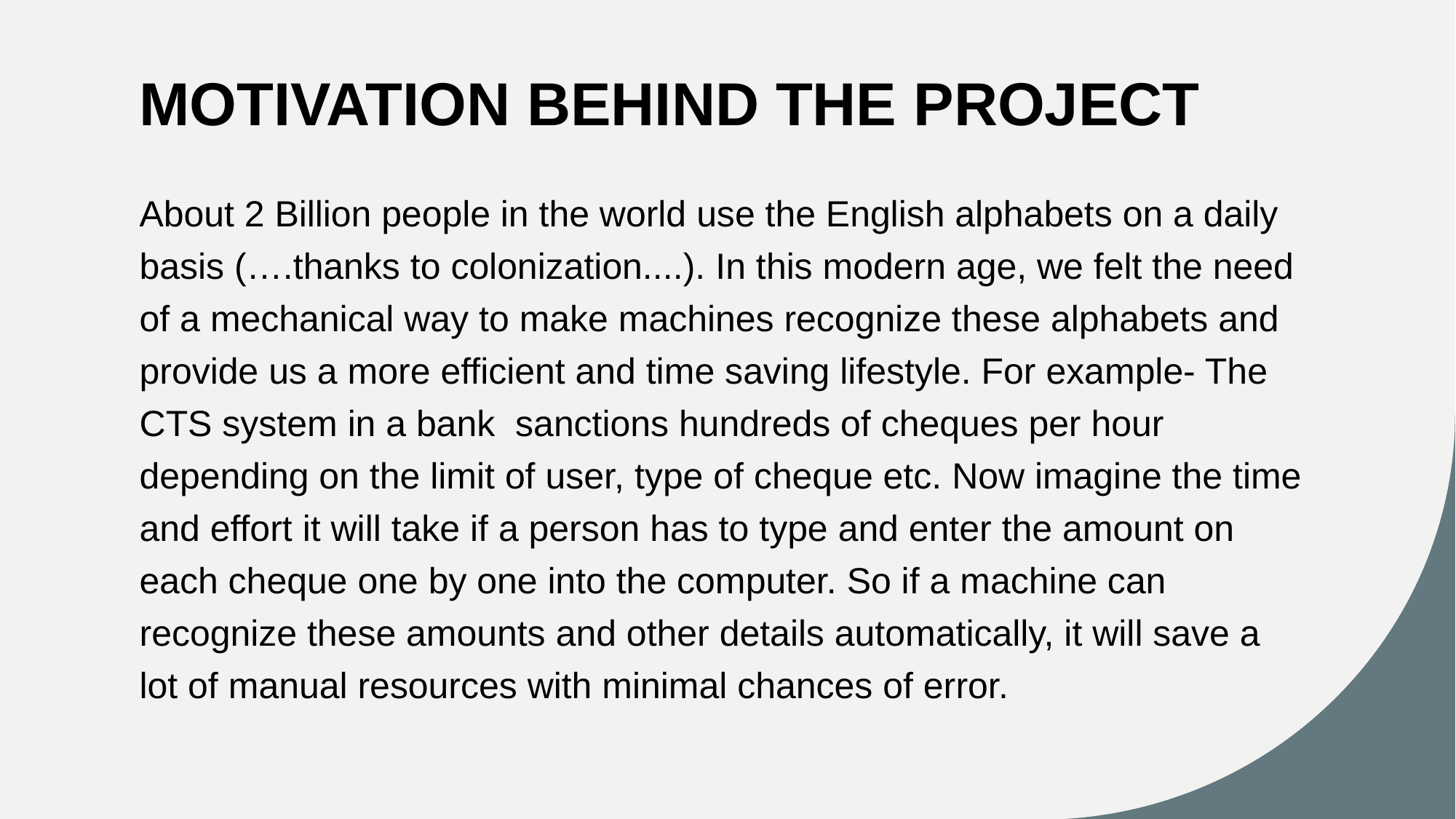

# MOTIVATION BEHIND THE PROJECT
About 2 Billion people in the world use the English alphabets on a daily basis (….thanks to colonization....). In this modern age, we felt the need of a mechanical way to make machines recognize these alphabets and provide us a more efficient and time saving lifestyle. For example- The CTS system in a bank  sanctions hundreds of cheques per hour depending on the limit of user, type of cheque etc. Now imagine the time and effort it will take if a person has to type and enter the amount on each cheque one by one into the computer. So if a machine can recognize these amounts and other details automatically, it will save a lot of manual resources with minimal chances of error.